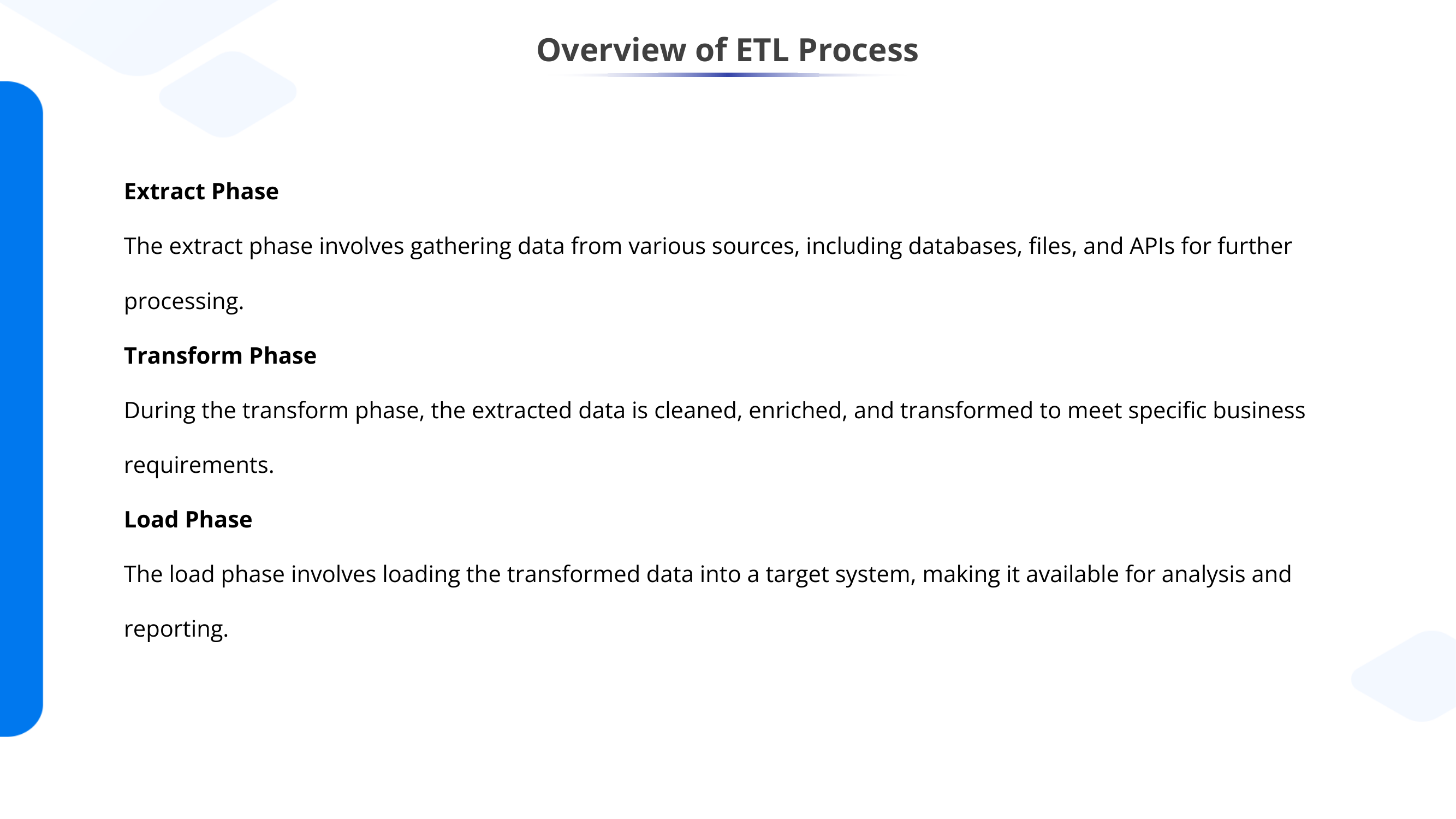

# Overview of ETL Process​​

Extract Phase​
The extract phase involves gathering data from various sources, including databases, files, and APIs for further processing.​
Transform Phase​
During the transform phase, the extracted data is cleaned, enriched, and transformed to meet specific business requirements.​
Load Phase​
The load phase involves loading the transformed data into a target system, making it available for analysis and reporting.​